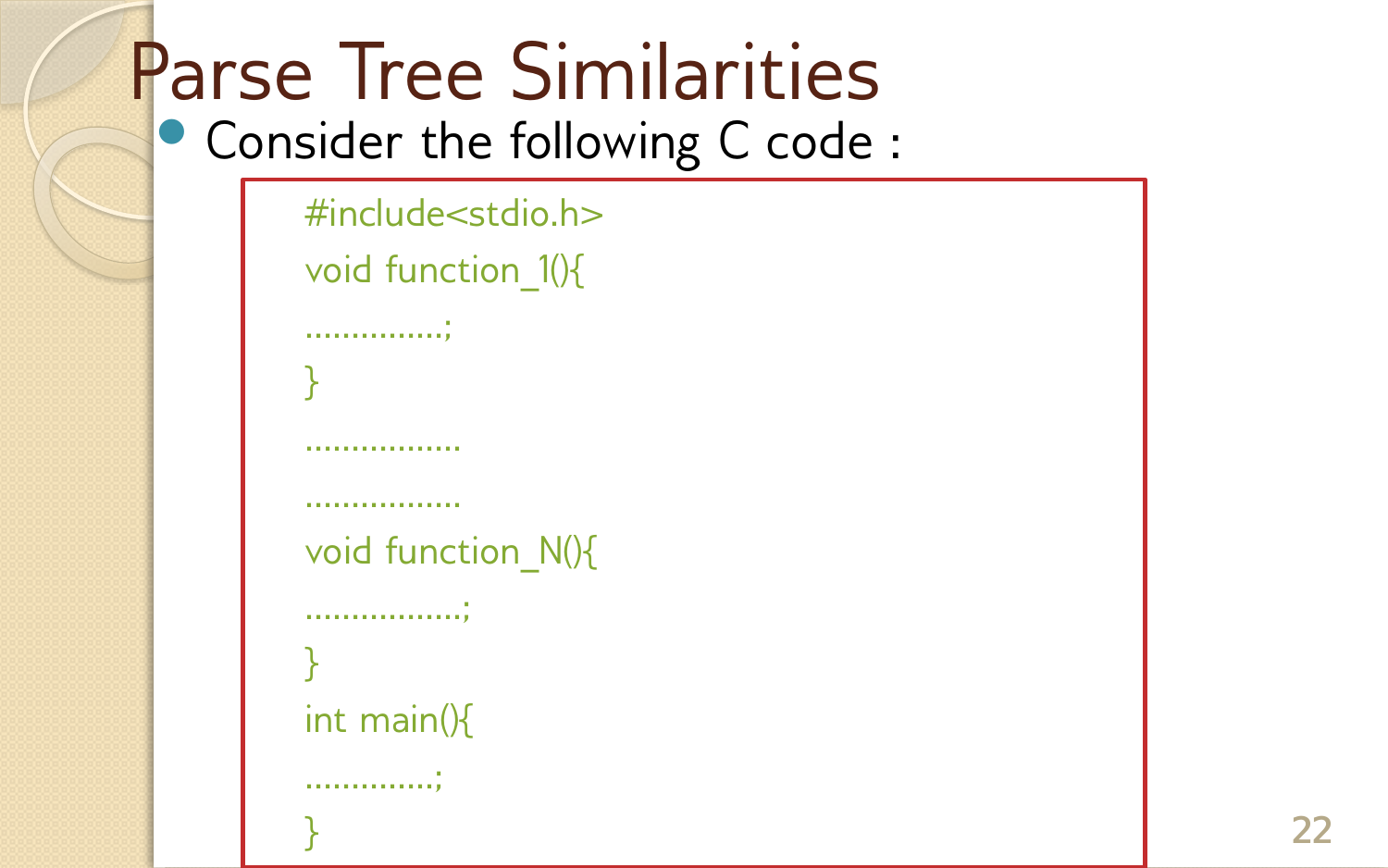

# Parse Tree Similarities
Consider the following C code :
			#include<stdio.h>
			void function_1(){
				……………;
			}
			……………..
			……………..
			void function_N(){
				……………..;
			}
			int main(){
				…………..;
			}

22